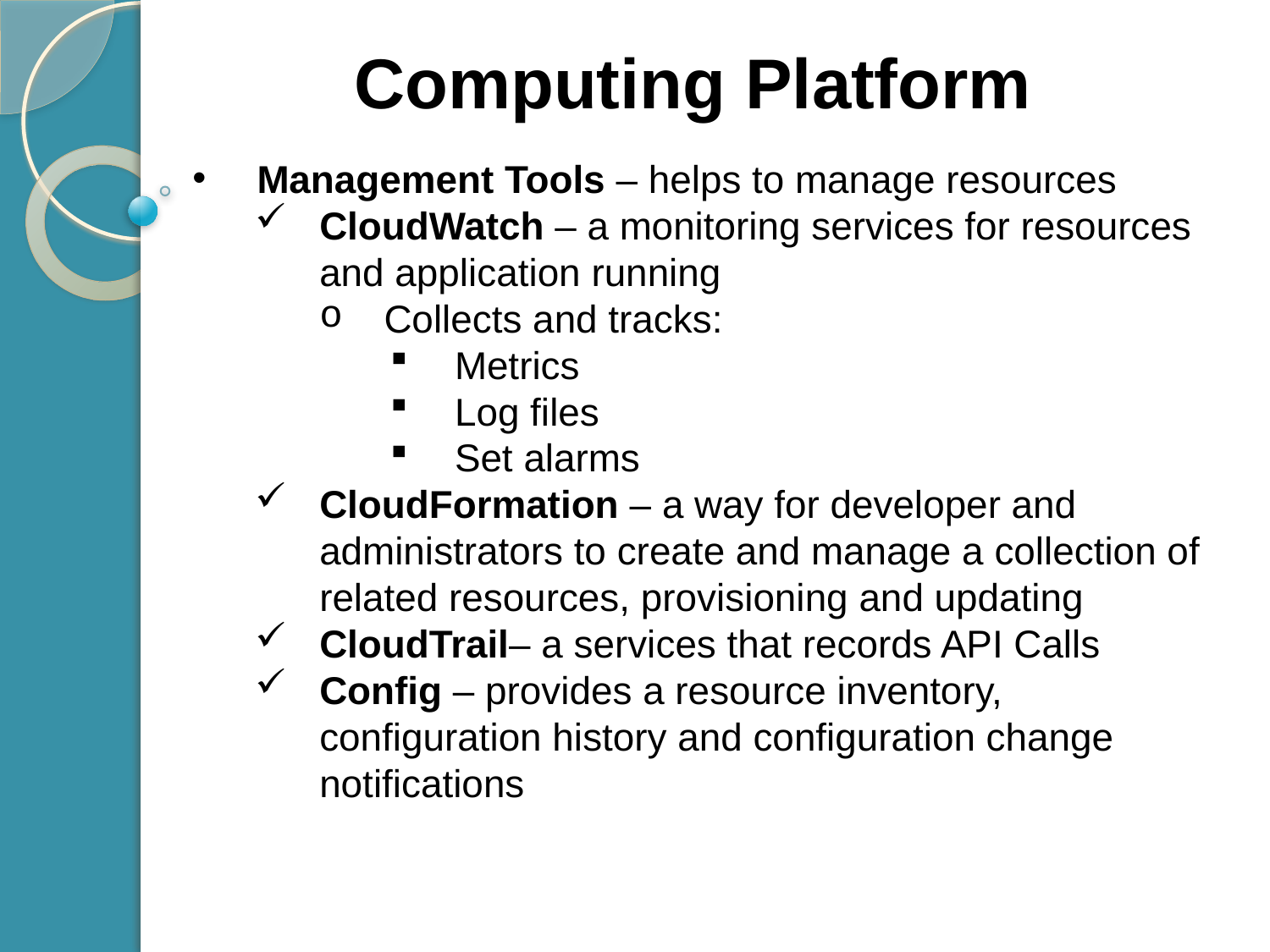

Computing Platform
Management Tools – helps to manage resources
CloudWatch – a monitoring services for resources and application running
Collects and tracks:
Metrics
Log files
Set alarms
CloudFormation – a way for developer and administrators to create and manage a collection of related resources, provisioning and updating
CloudTrail– a services that records API Calls
Config – provides a resource inventory, configuration history and configuration change notifications